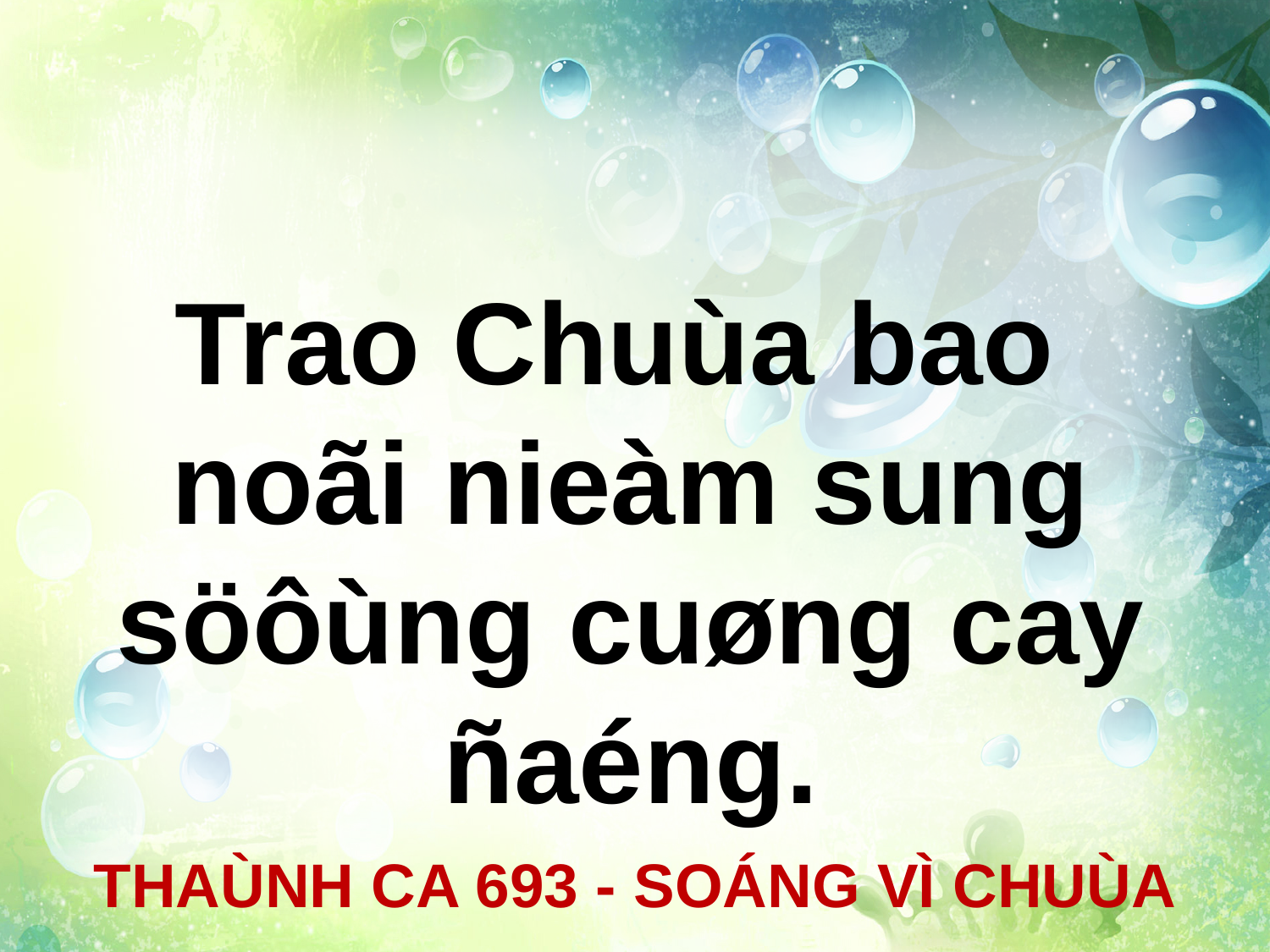

Trao Chuùa bao
noãi nieàm sung söôùng cuøng cay ñaéng.
THAÙNH CA 693 - SOÁNG VÌ CHUÙA